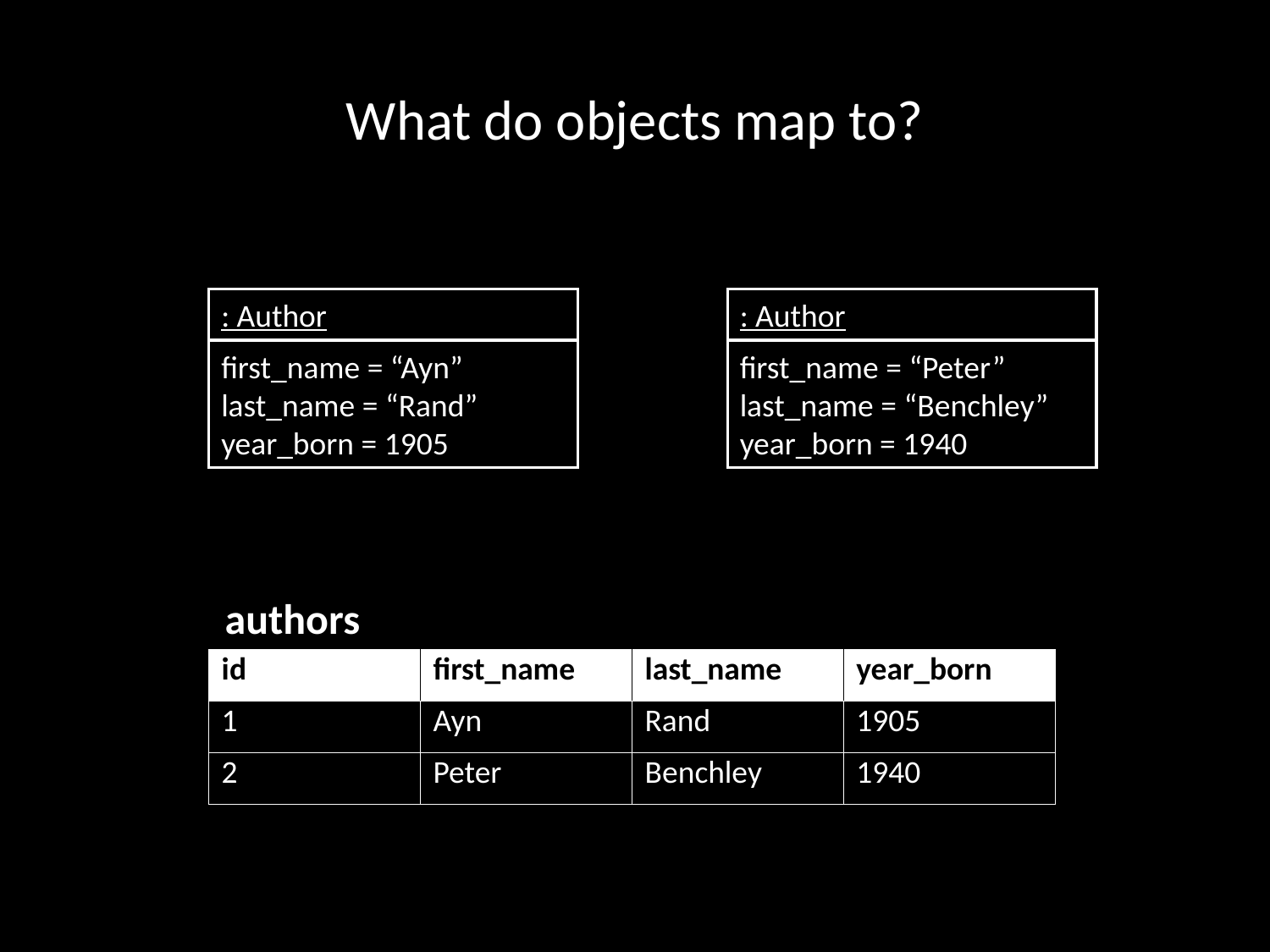

# What do objects map to?
: Author
first_name = “Ayn”
last_name = “Rand”
year_born = 1905
: Author
first_name = “Peter”
last_name = “Benchley”
year_born = 1940
authors
| id | first\_name | last\_name | year\_born |
| --- | --- | --- | --- |
| 1 | Ayn | Rand | 1905 |
| 2 | Peter | Benchley | 1940 |